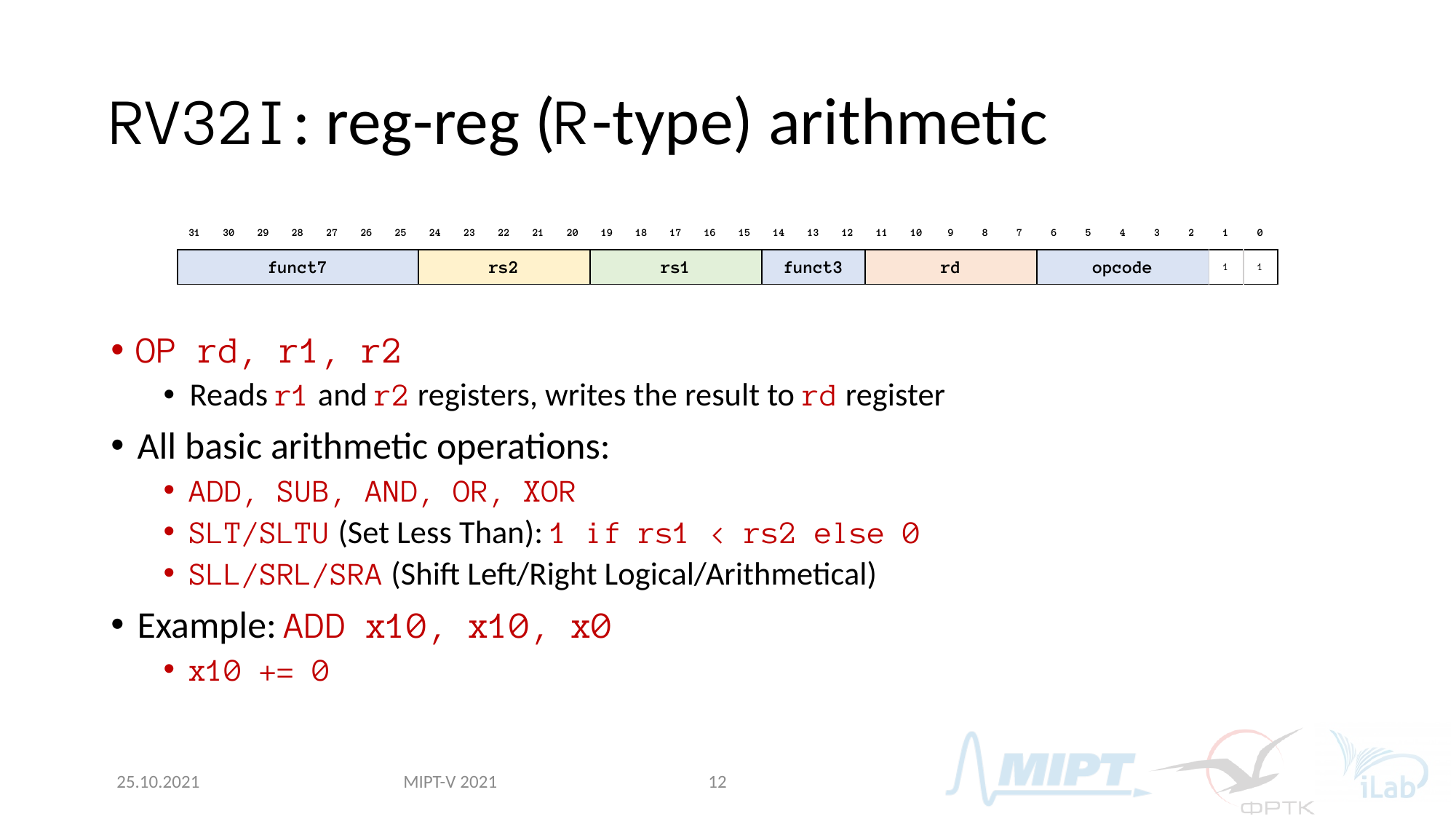

# RV32I: reg-reg (R-type) arithmetic
| 31 | 30 | 29 | 28 | 27 | 26 | 25 | 24 | 23 | 22 | 21 | 20 | 19 | 18 | 17 | 16 | 15 | 14 | 13 | 12 | 11 | 10 | 9 | 8 | 7 | 6 | 5 | 4 | 3 | 2 | 1 | 0 |
| --- | --- | --- | --- | --- | --- | --- | --- | --- | --- | --- | --- | --- | --- | --- | --- | --- | --- | --- | --- | --- | --- | --- | --- | --- | --- | --- | --- | --- | --- | --- | --- |
| funct7 |  |  |  |  |  |  | rs2 |  |  |  |  | rs1 |  |  |  |  | funct3 |  |  | rd |  |  |  |  | opcode |  |  |  |  | 1 | 1 |
OP rd, r1, r2
Reads r1 and r2 registers, writes the result to rd register
All basic arithmetic operations:
ADD, SUB, AND, OR, XOR
SLT/SLTU (Set Less Than): 1 if rs1 < rs2 else 0
SLL/SRL/SRA (Shift Left/Right Logical/Arithmetical)
Example: ADD x10, x10, x0
x10 += 0

MIPT-V 2021
25.10.2021
12